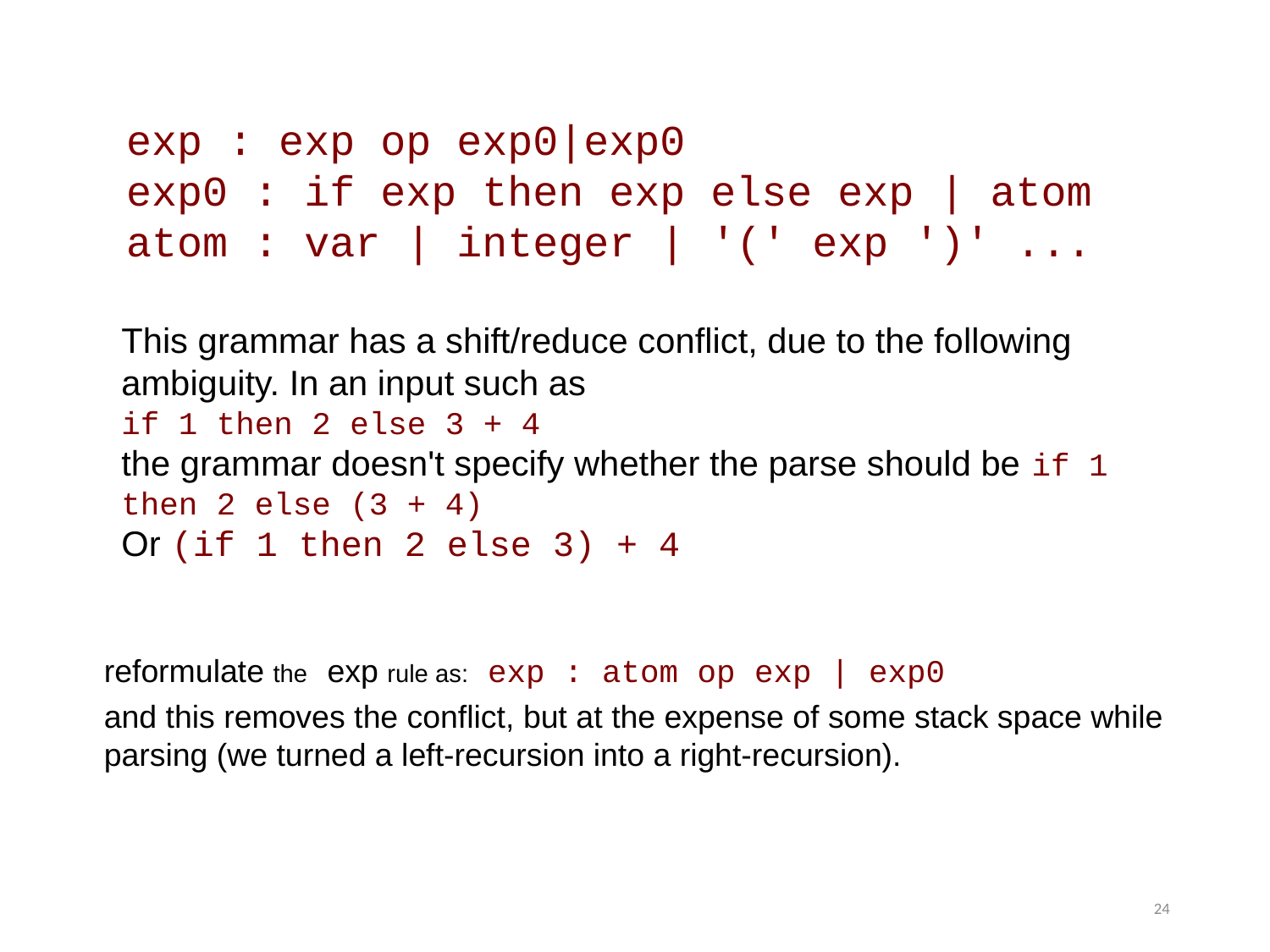

exp : exp op exp0|exp0
exp0 : if exp then exp else exp | atom
atom : var | integer | '(' exp ')' ...
This grammar has a shift/reduce conflict, due to the following ambiguity. In an input such as
if 1 then 2 else 3 + 4
the grammar doesn't specify whether the parse should be if 1 then 2 else (3 + 4)
Or (if 1 then 2 else 3) + 4

reformulate the exp rule as: exp : atom op exp | exp0
and this removes the conflict, but at the expense of some stack space while parsing (we turned a left-recursion into a right-recursion).
24